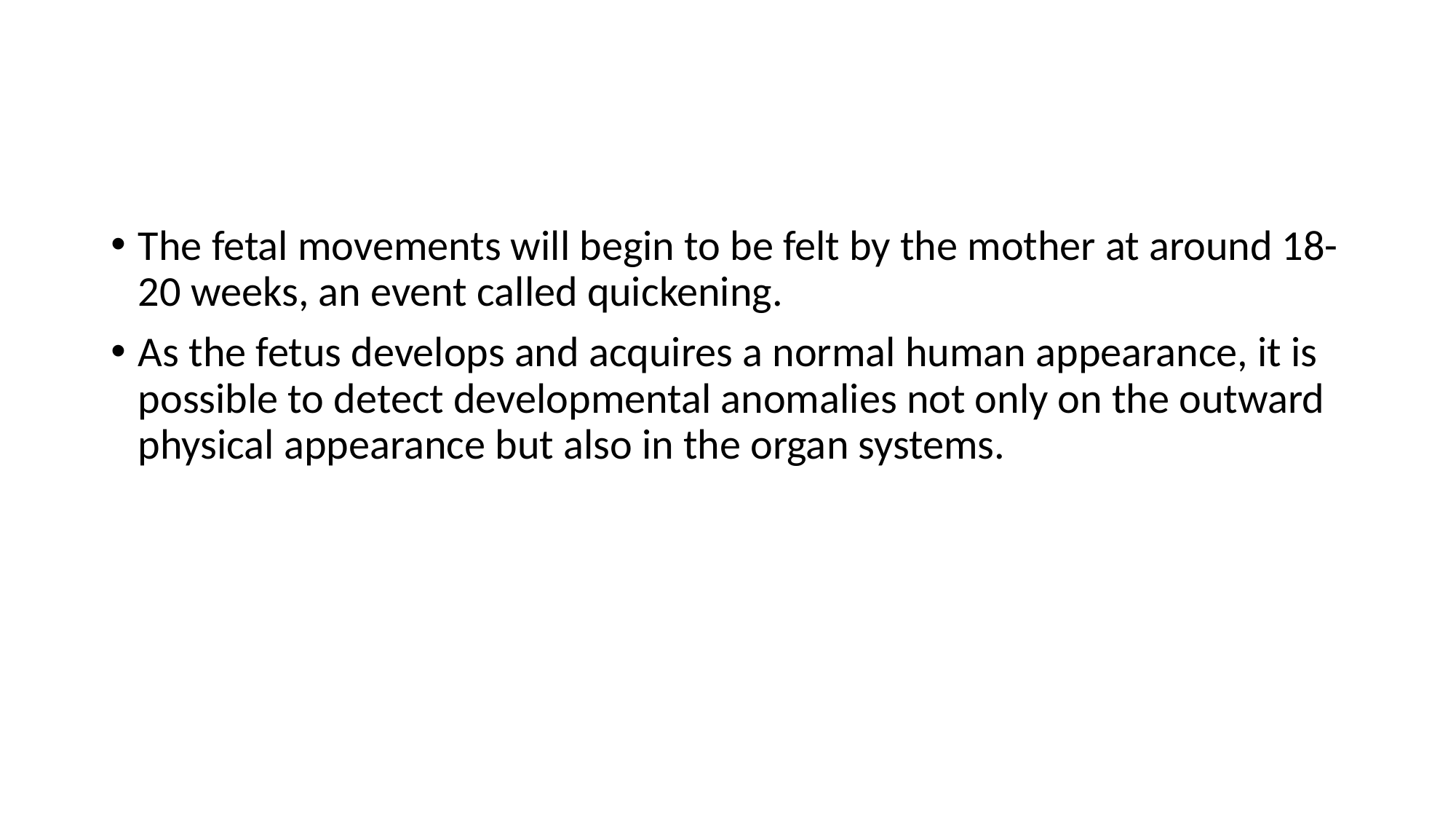

The fetal movements will begin to be felt by the mother at around 18-20 weeks, an event called quickening.
As the fetus develops and acquires a normal human appearance, it is possible to detect developmental anomalies not only on the outward  physical appearance but also in the organ systems.